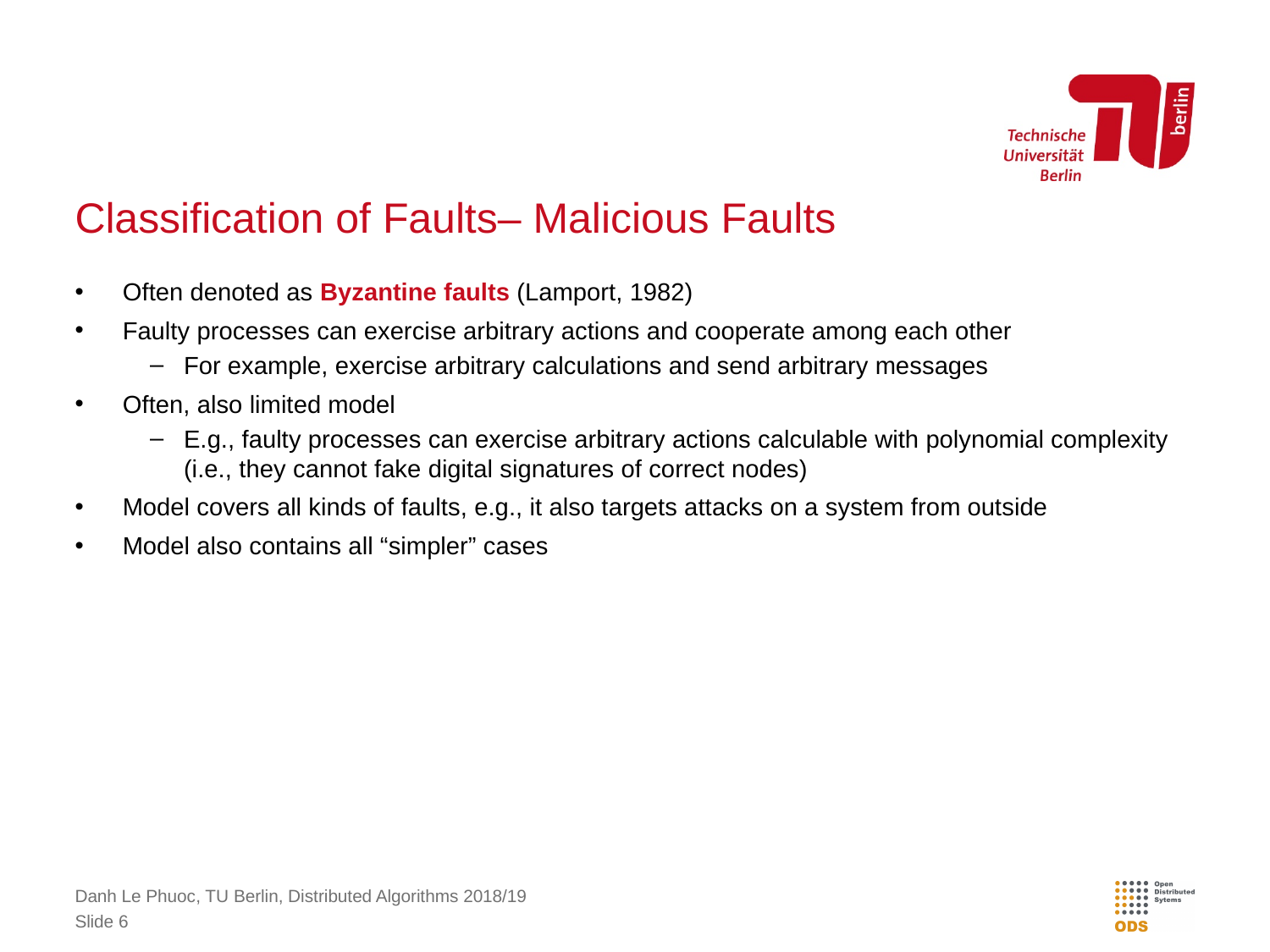

# Classification of Faults– Malicious Faults
Often denoted as Byzantine faults (Lamport, 1982)
Faulty processes can exercise arbitrary actions and cooperate among each other
For example, exercise arbitrary calculations and send arbitrary messages
Often, also limited model
E.g., faulty processes can exercise arbitrary actions calculable with polynomial complexity (i.e., they cannot fake digital signatures of correct nodes)
Model covers all kinds of faults, e.g., it also targets attacks on a system from outside
Model also contains all “simpler” cases
Danh Le Phuoc, TU Berlin, Distributed Algorithms 2018/19
Slide 6